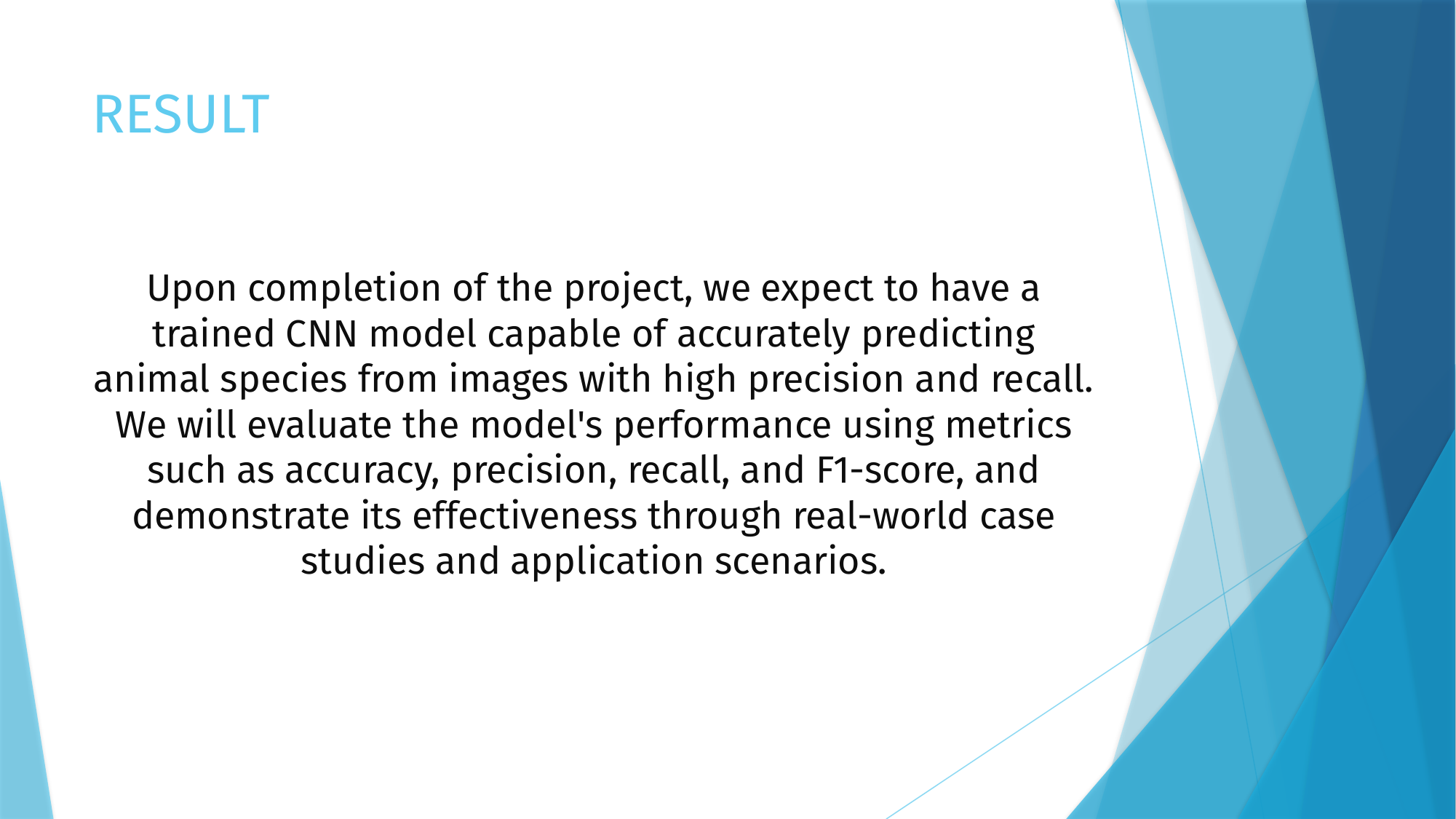

# RESULT
Upon completion of the project, we expect to have a trained CNN model capable of accurately predicting animal species from images with high precision and recall. We will evaluate the model's performance using metrics such as accuracy, precision, recall, and F1-score, and demonstrate its effectiveness through real-world case studies and application scenarios.